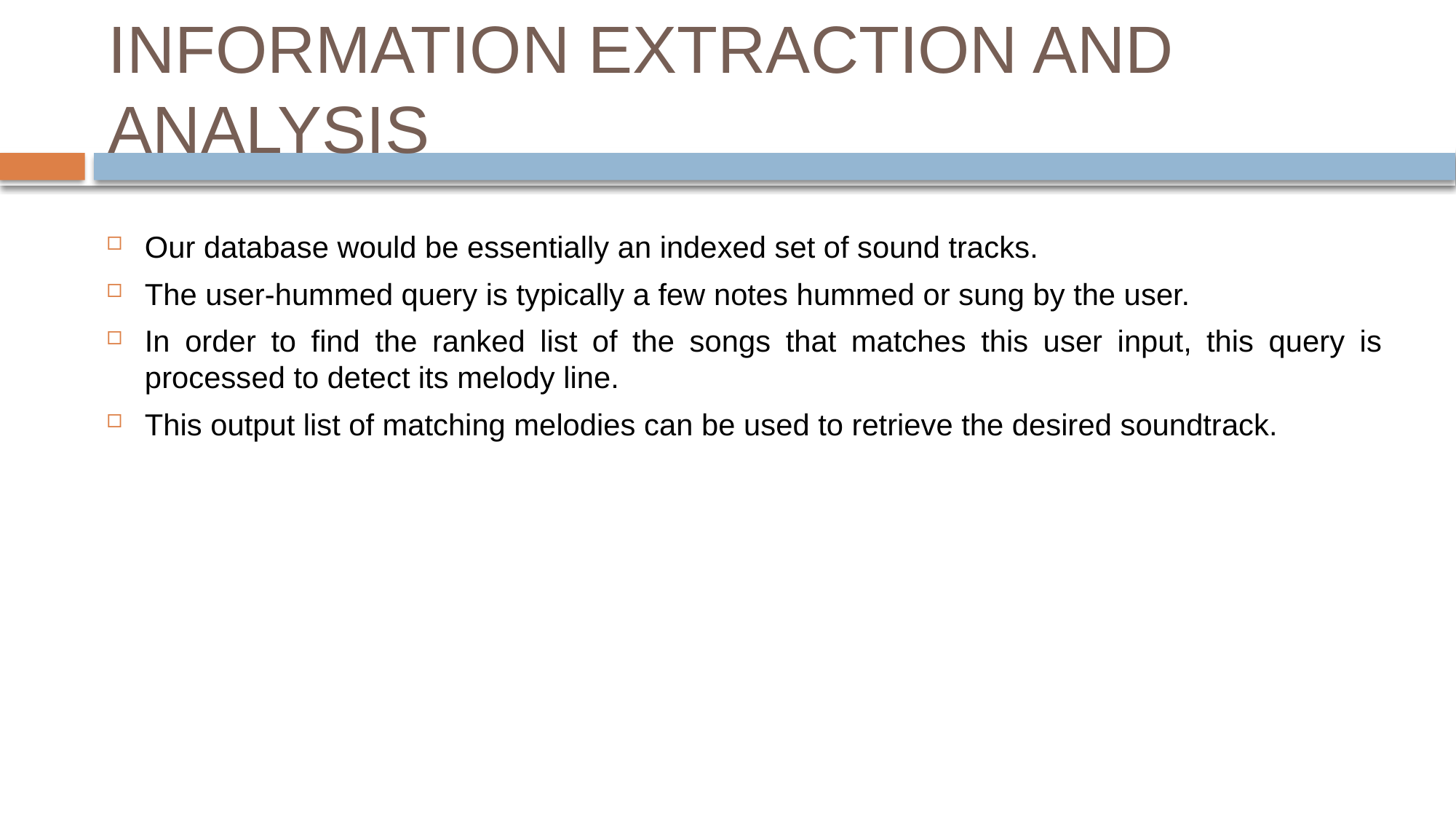

# INFORMATION EXTRACTION AND ANALYSIS
Our database would be essentially an indexed set of sound tracks.
The user-hummed query is typically a few notes hummed or sung by the user.
In order to find the ranked list of the songs that matches this user input, this query is processed to detect its melody line.
This output list of matching melodies can be used to retrieve the desired soundtrack.